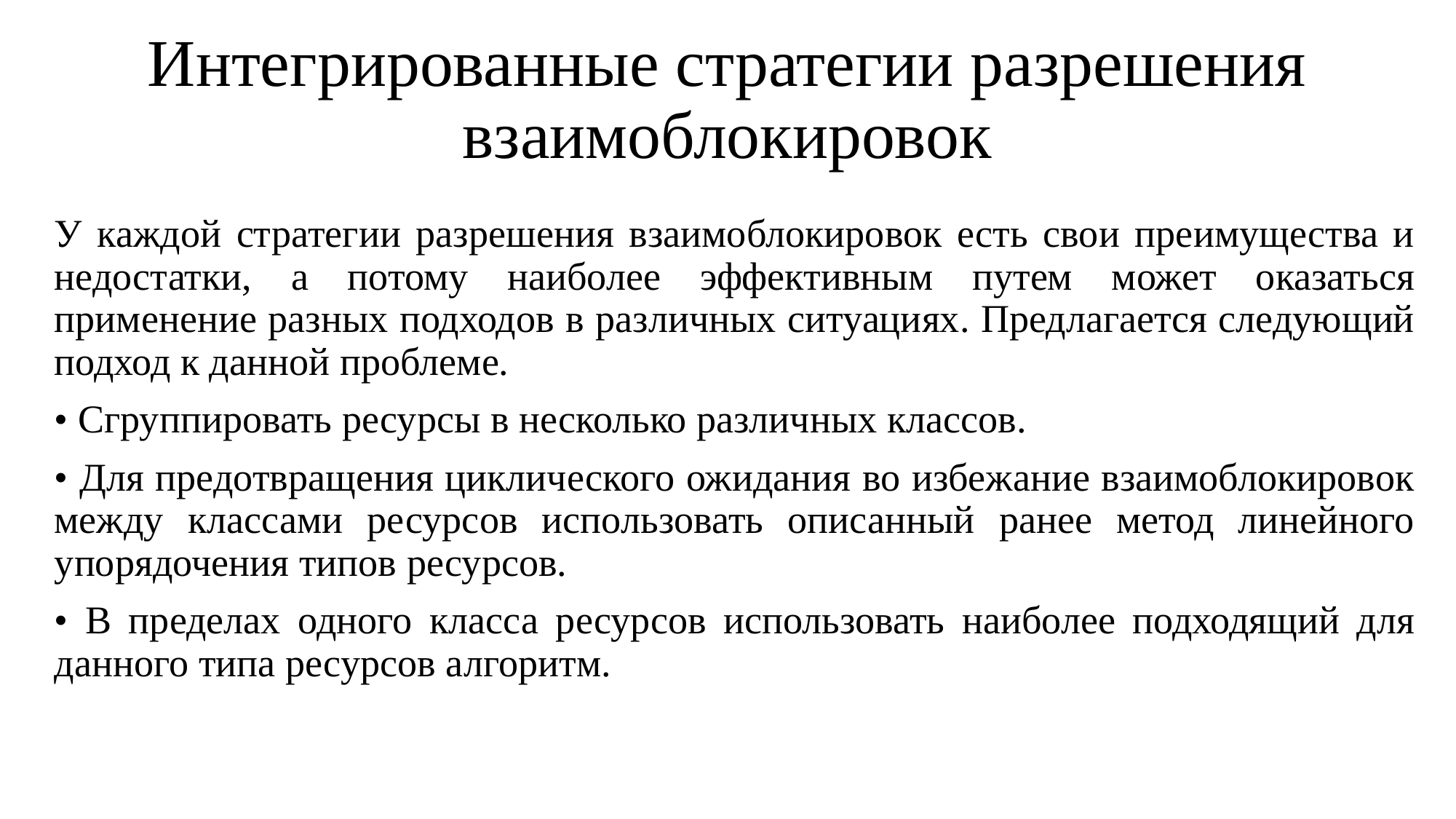

# Интегрированные стратегии разрешения взаимоблокировок
У каждой стратегии разрешения взаимоблокировок есть свои преимущества и недостатки, а потому наиболее эффективным путем может оказаться применение разных подходов в различных ситуациях. Предлагается следующий подход к данной проблеме.
• Сгруппировать ресурсы в несколько различных классов.
• Для предотвращения циклического ожидания во избежание взаимоблокировок между классами ресурсов использовать описанный ранее метод линейного упорядочения типов ресурсов.
• В пределах одного класса ресурсов использовать наиболее подходящий для данного типа ресурсов алгоритм.